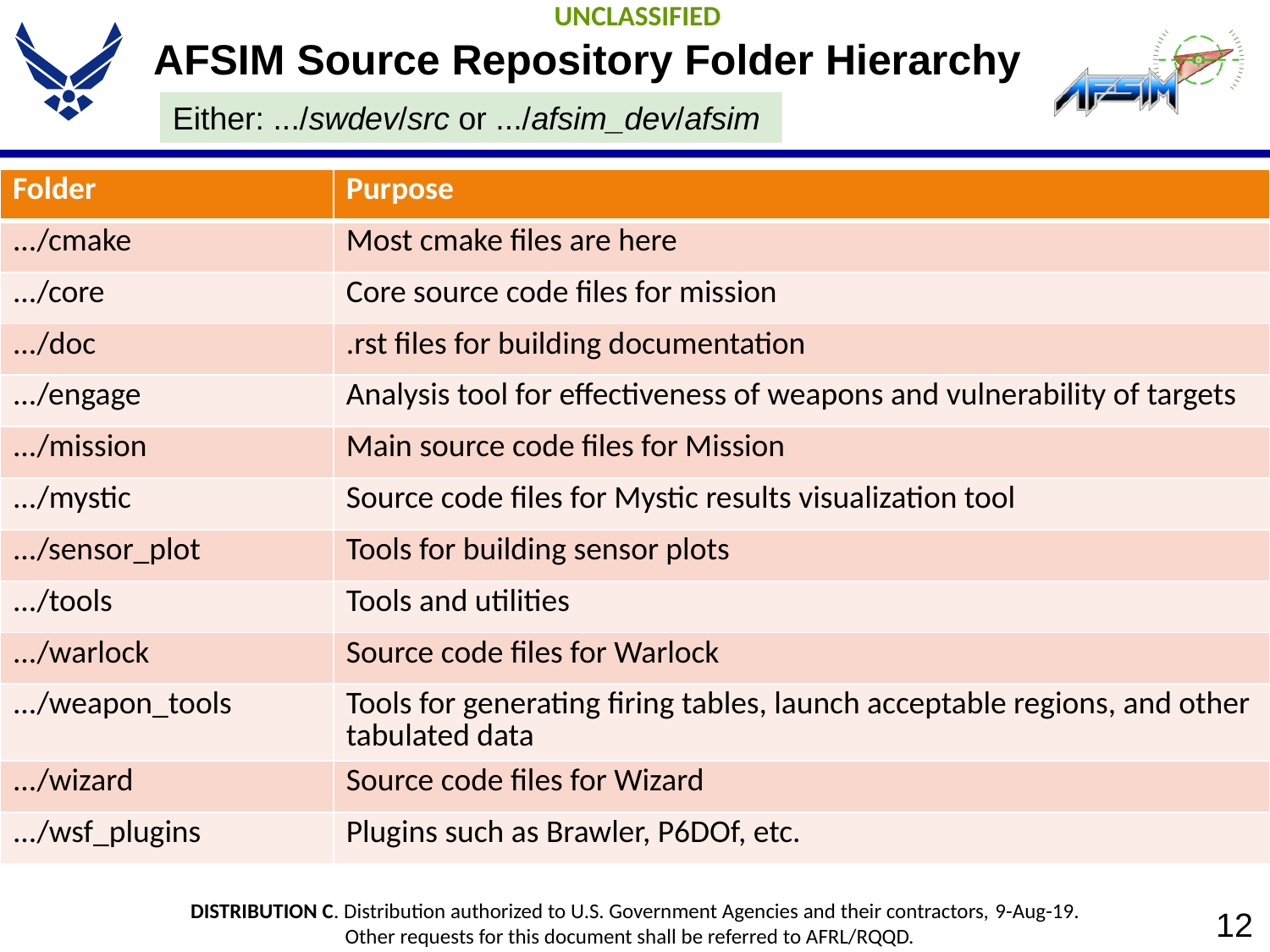

# AFSIM Source Repository Folder Hierarchy
Either: .../swdev/src or .../afsim_dev/afsim
| Folder | Purpose |
| --- | --- |
| .../cmake | Most cmake files are here |
| .../core | Core source code files for mission |
| .../doc | .rst files for building documentation |
| .../engage | Analysis tool for effectiveness of weapons and vulnerability of targets |
| .../mission | Main source code files for Mission |
| .../mystic | Source code files for Mystic results visualization tool |
| .../sensor\_plot | Tools for building sensor plots |
| .../tools | Tools and utilities |
| .../warlock | Source code files for Warlock |
| .../weapon\_tools | Tools for generating firing tables, launch acceptable regions, and other tabulated data |
| .../wizard | Source code files for Wizard |
| .../wsf\_plugins | Plugins such as Brawler, P6DOf, etc. |